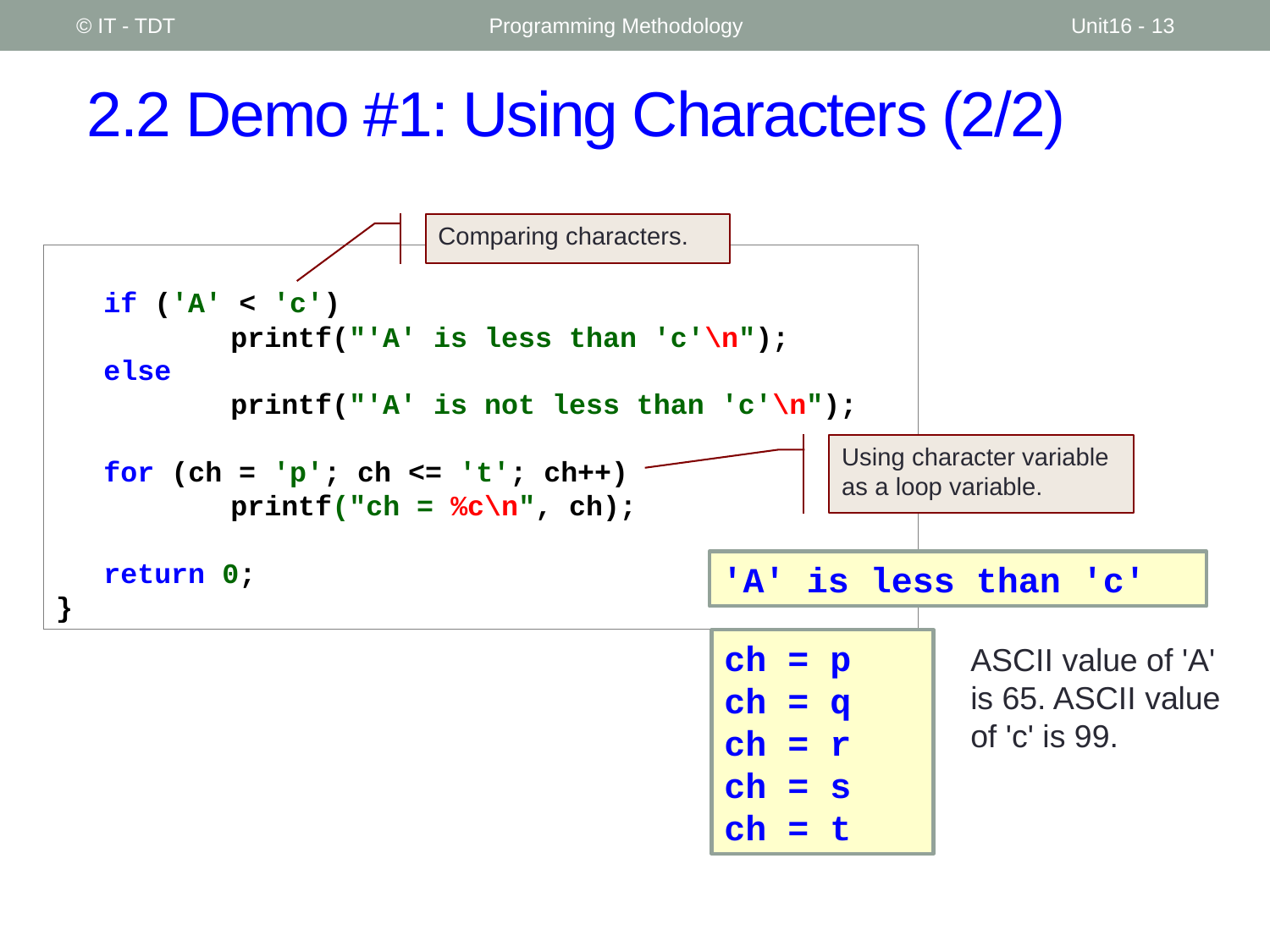

© IT - TDT
Programming Methodology
Unit16 - 13
# 2.2 Demo #1: Using Characters (2/2)
Comparing characters.

	if ('A' < 'c')
		printf("'A' is less than 'c'\n");
	else
		printf("'A' is not less than 'c'\n");

	for (ch = 'p'; ch <= 't'; ch++)
		printf("ch = %c\n", ch);

	return 0;
}
Using character variable as a loop variable.
'A' is less than 'c'
ch = p
ch = q
ch = r
ch = s
ch = t
ASCII value of 'A' is 65. ASCII value of 'c' is 99.